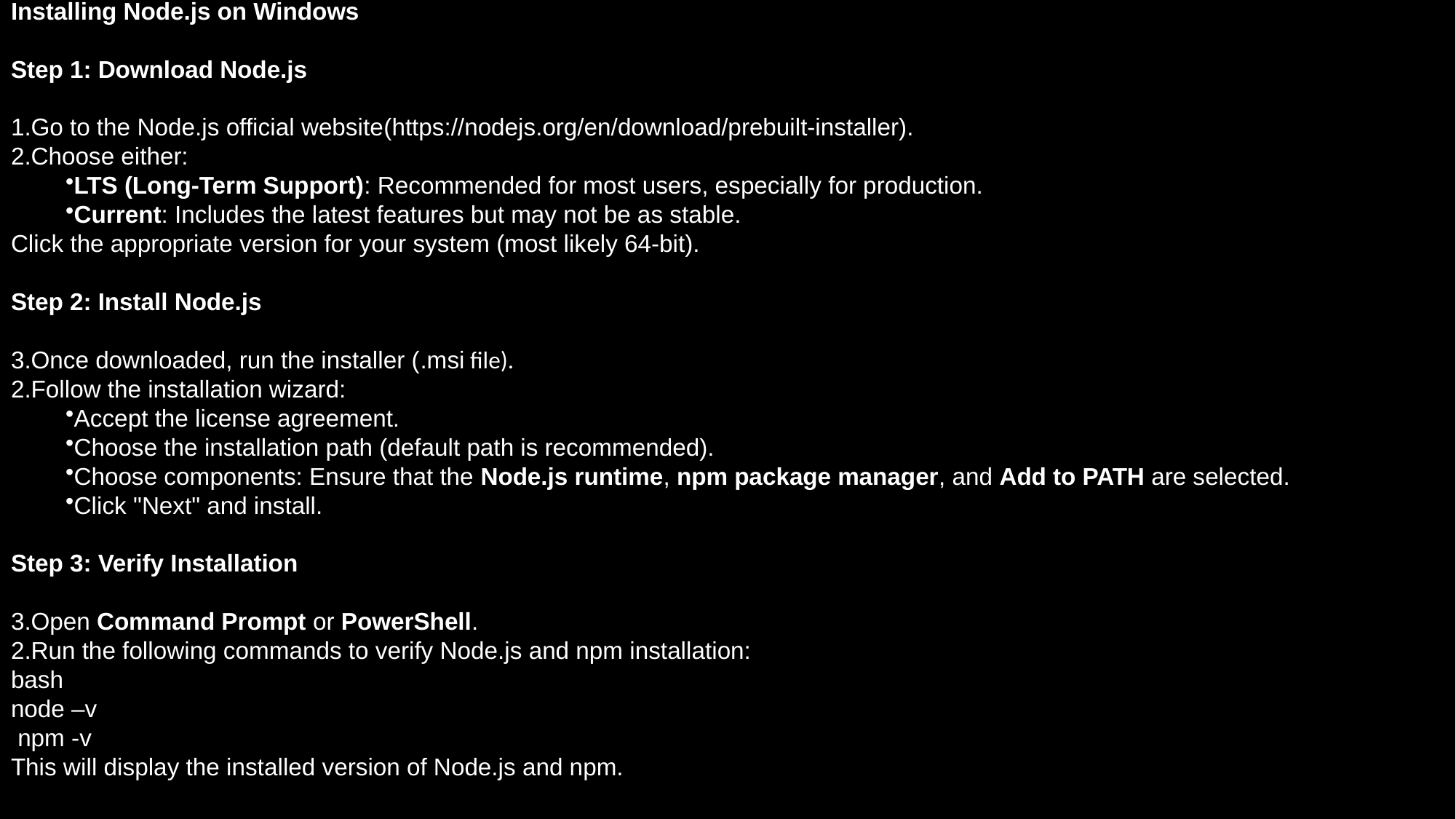

Installing Node.js on Windows

Step 1: Download Node.js

Go to the Node.js official website(https://nodejs.org/en/download/prebuilt-installer).
Choose either:
LTS (Long-Term Support): Recommended for most users, especially for production.
Current: Includes the latest features but may not be as stable.
Click the appropriate version for your system (most likely 64-bit).

Step 2: Install Node.js

Once downloaded, run the installer (.msi file).
Follow the installation wizard:
Accept the license agreement.
Choose the installation path (default path is recommended).
Choose components: Ensure that the Node.js runtime, npm package manager, and Add to PATH are selected.
Click "Next" and install.

Step 3: Verify Installation

Open Command Prompt or PowerShell.
Run the following commands to verify Node.js and npm installation:
bash
node –v
 npm -v
This will display the installed version of Node.js and npm.